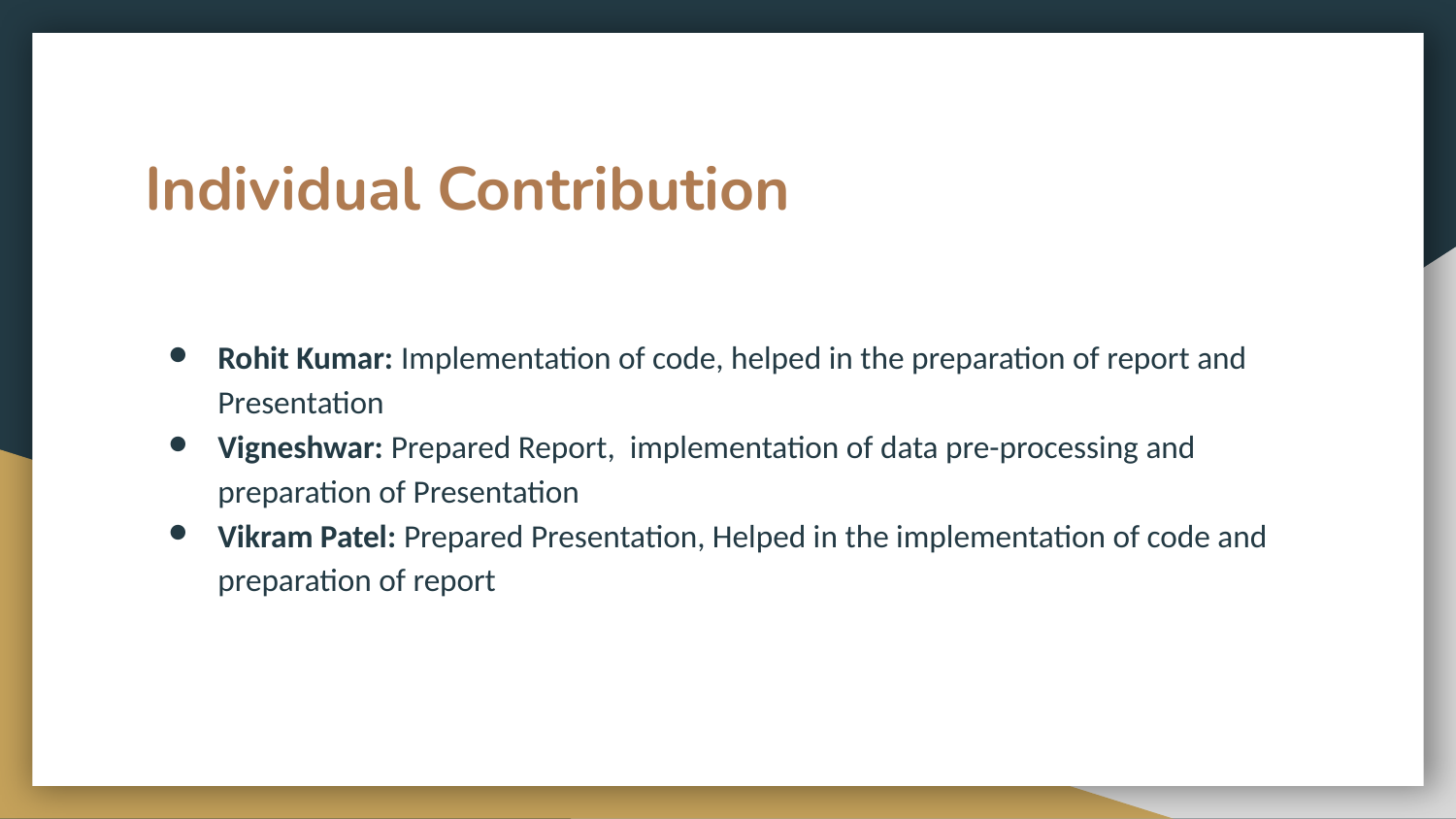

# Individual Contribution
Rohit Kumar: Implementation of code, helped in the preparation of report and Presentation
Vigneshwar: Prepared Report,  implementation of data pre-processing and preparation of Presentation
Vikram Patel: Prepared Presentation, Helped in the implementation of code and preparation of report